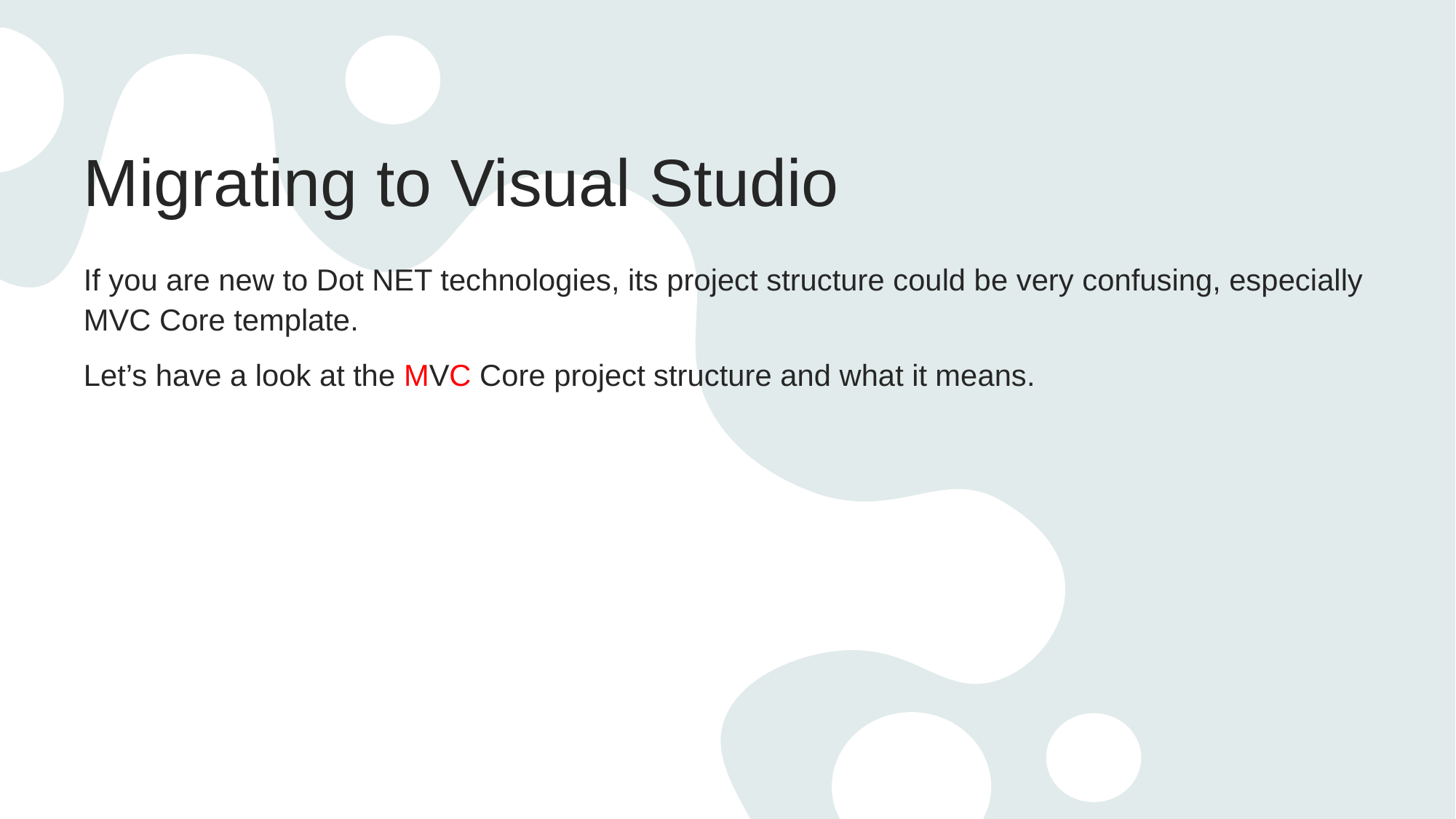

# Migrating to Visual Studio
If you are new to Dot NET technologies, its project structure could be very confusing, especially MVC Core template.
Let’s have a look at the MVC Core project structure and what it means.